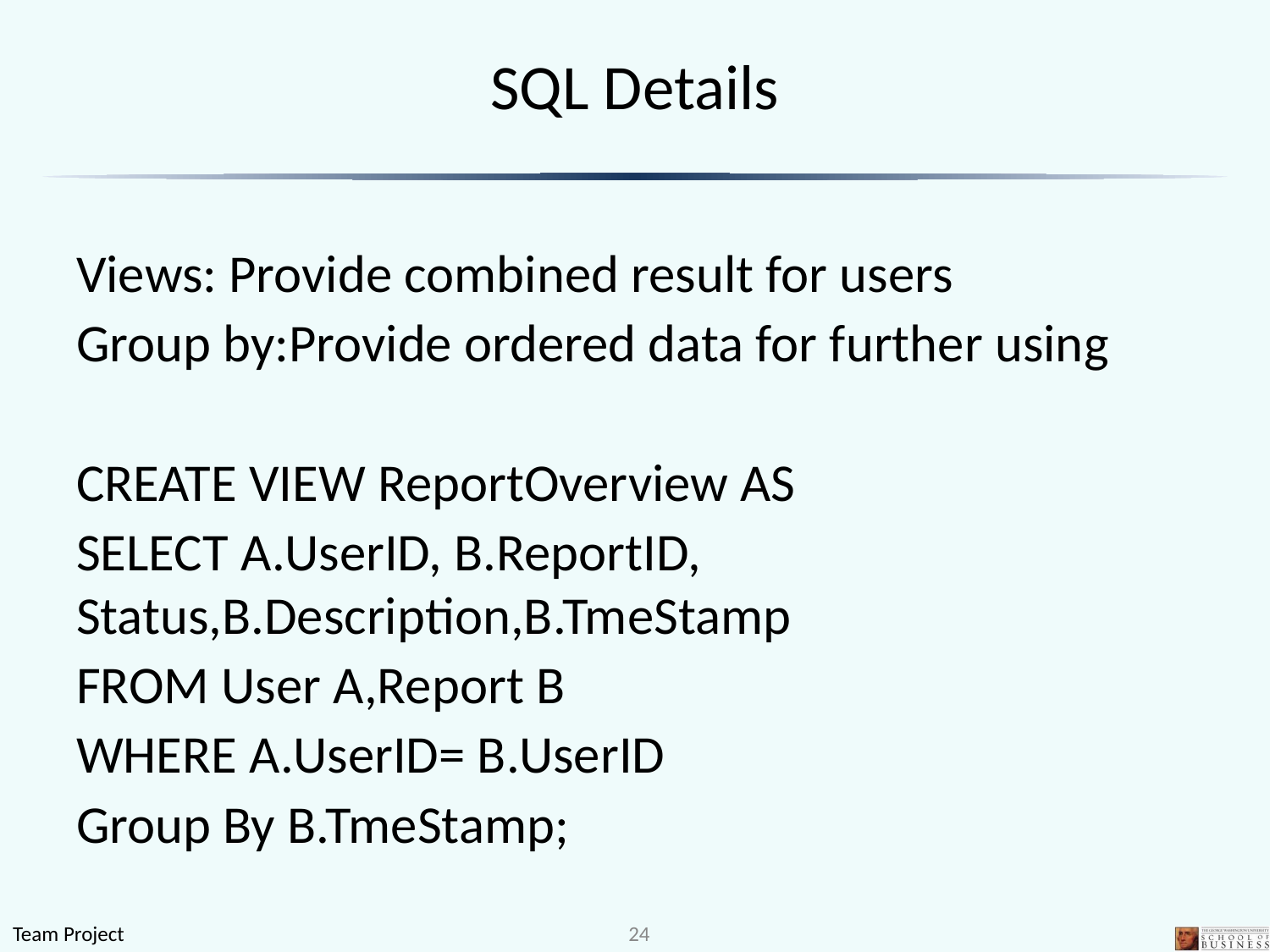

# SQL Details
Views: Provide combined result for users
Group by:Provide ordered data for further using

CREATE VIEW ReportOverview AS
SELECT A.UserID, B.ReportID, Status,B.Description,B.TmeStamp
FROM User A,Report B
WHERE A.UserID= B.UserID
Group By B.TmeStamp;